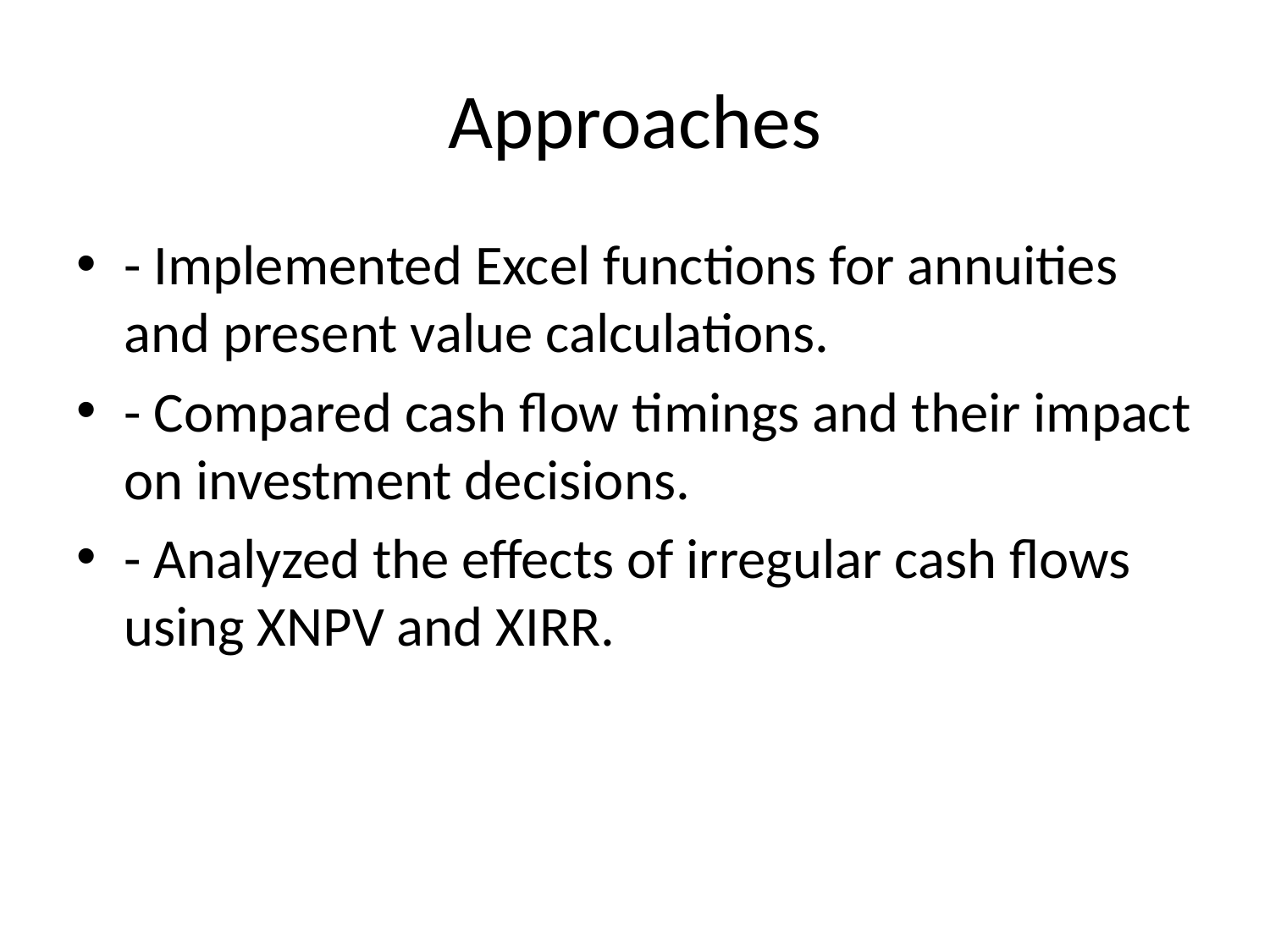

# Approaches
- Implemented Excel functions for annuities and present value calculations.
- Compared cash flow timings and their impact on investment decisions.
- Analyzed the effects of irregular cash flows using XNPV and XIRR.